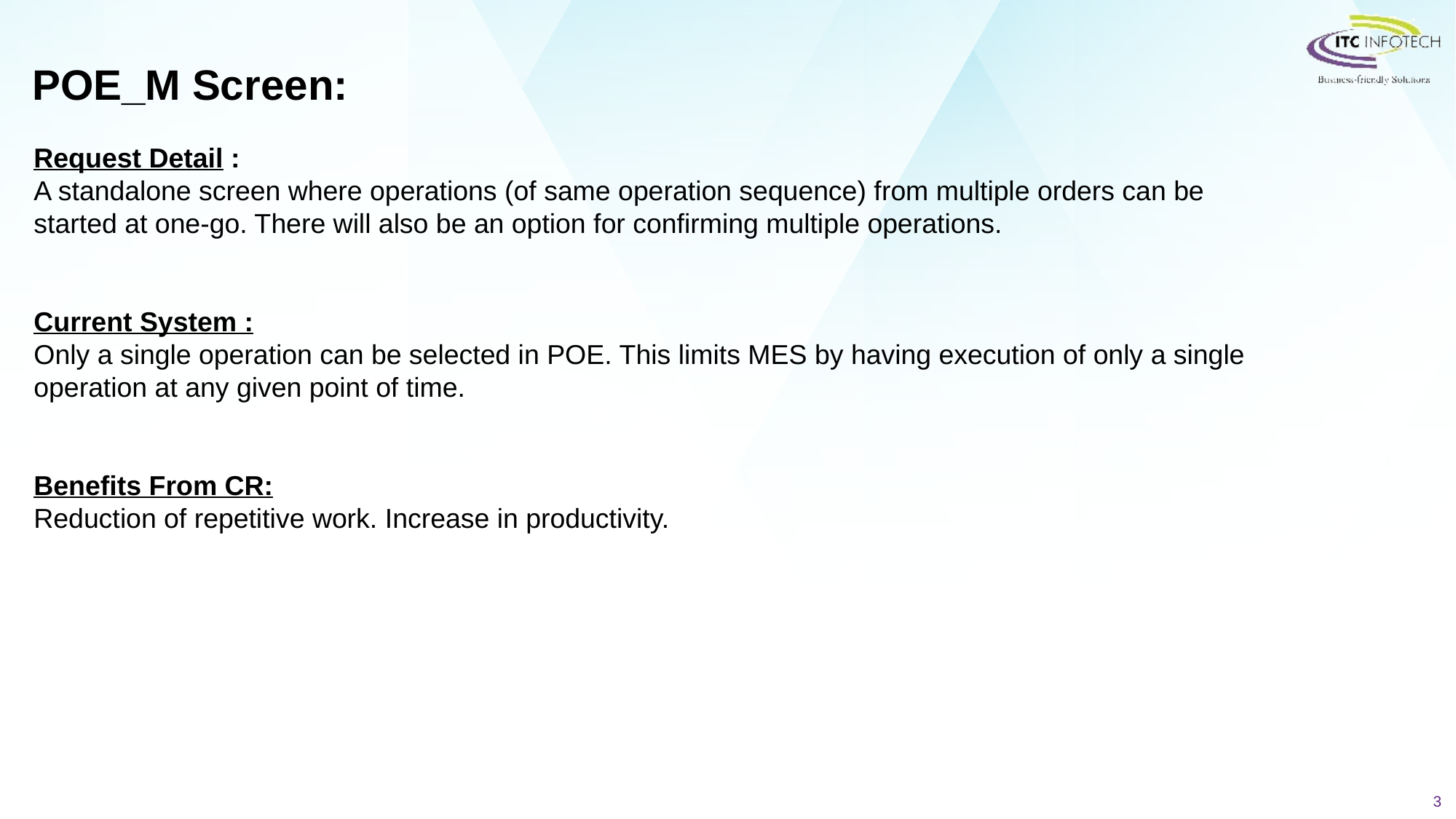

# POE_M Screen:
Request Detail :
A standalone screen where operations (of same operation sequence) from multiple orders can be started at one-go. There will also be an option for confirming multiple operations.

Current System :
Only a single operation can be selected in POE. This limits MES by having execution of only a single operation at any given point of time.

Benefits From CR:
Reduction of repetitive work. Increase in productivity.
3